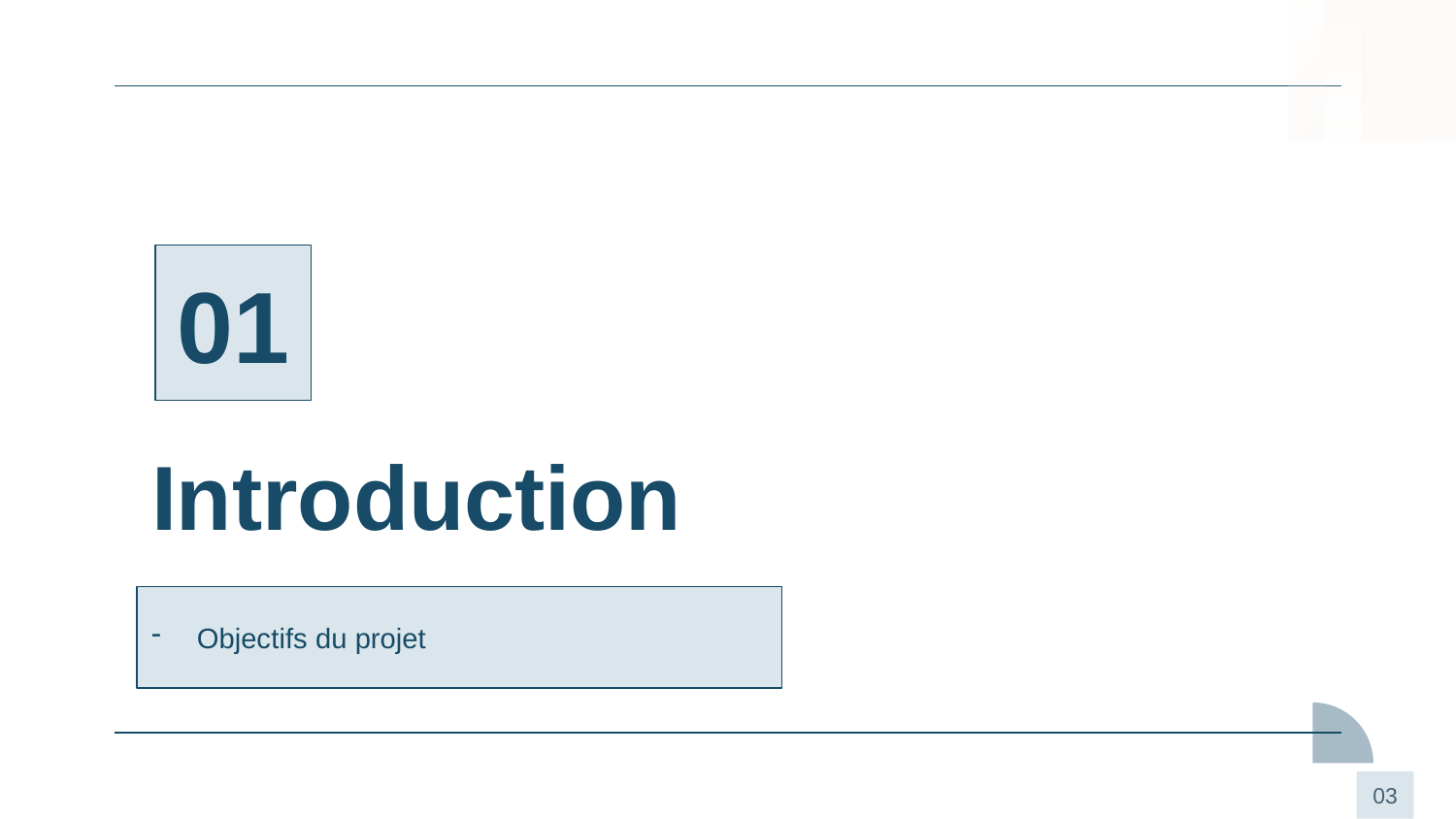

01
# Introduction
Objectifs du projet
03